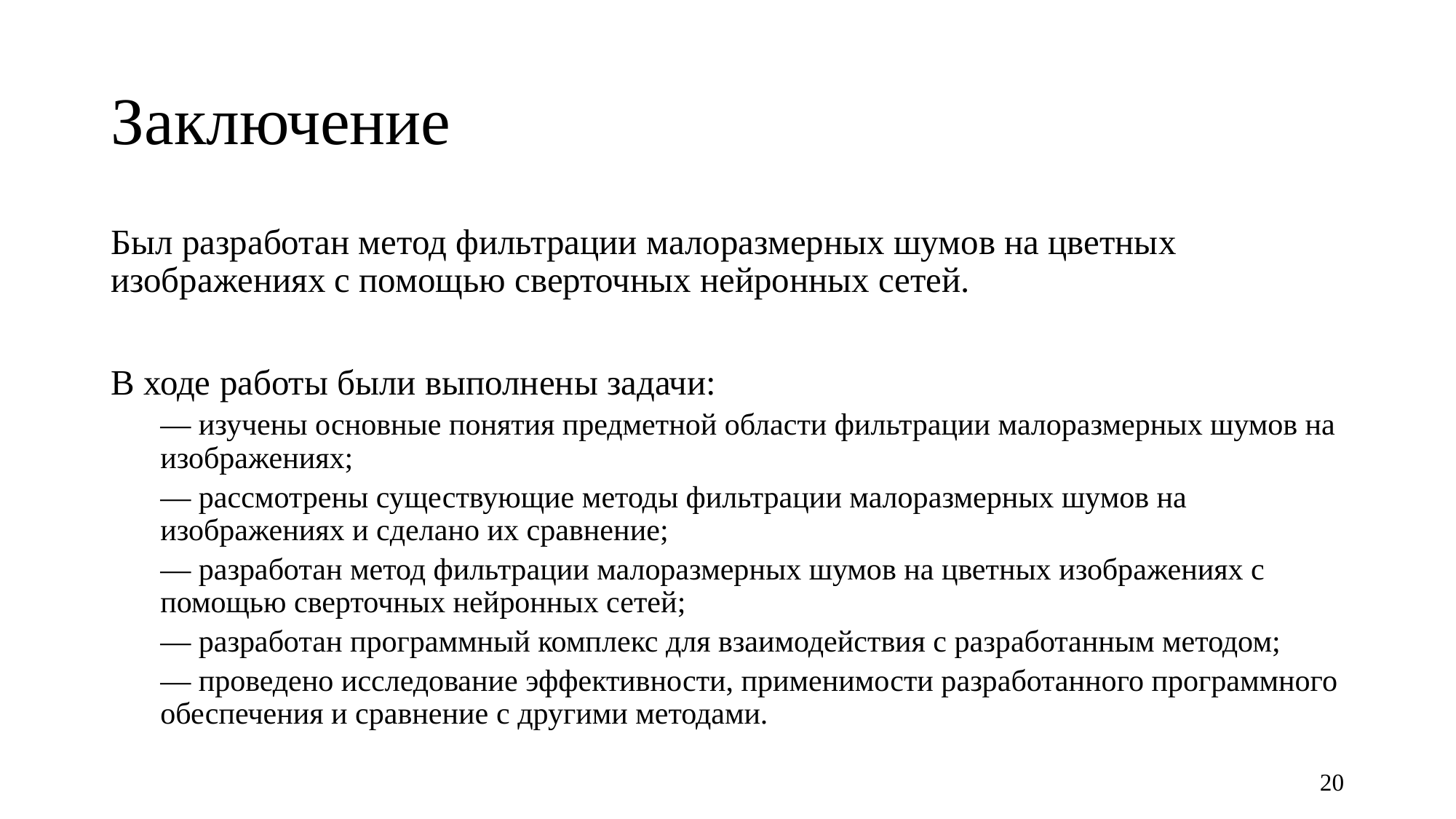

# Заключение
Был разработан метод фильтрации малоразмерных шумов на цветных изображениях с помощью сверточных нейронных сетей.

В ходе работы были выполнены задачи:
— изучены основные понятия предметной области фильтрации малоразмерных шумов на изображениях;
— рассмотрены существующие методы фильтрации малоразмерных шумов на изображениях и сделано их сравнение;
— разработан метод фильтрации малоразмерных шумов на цветных изображениях с помощью сверточных нейронных сетей;
— разработан программный комплекс для взаимодействия с разработанным методом;
— проведено исследование эффективности, применимости разработанного программного обеспечения и сравнение с другими методами.

20